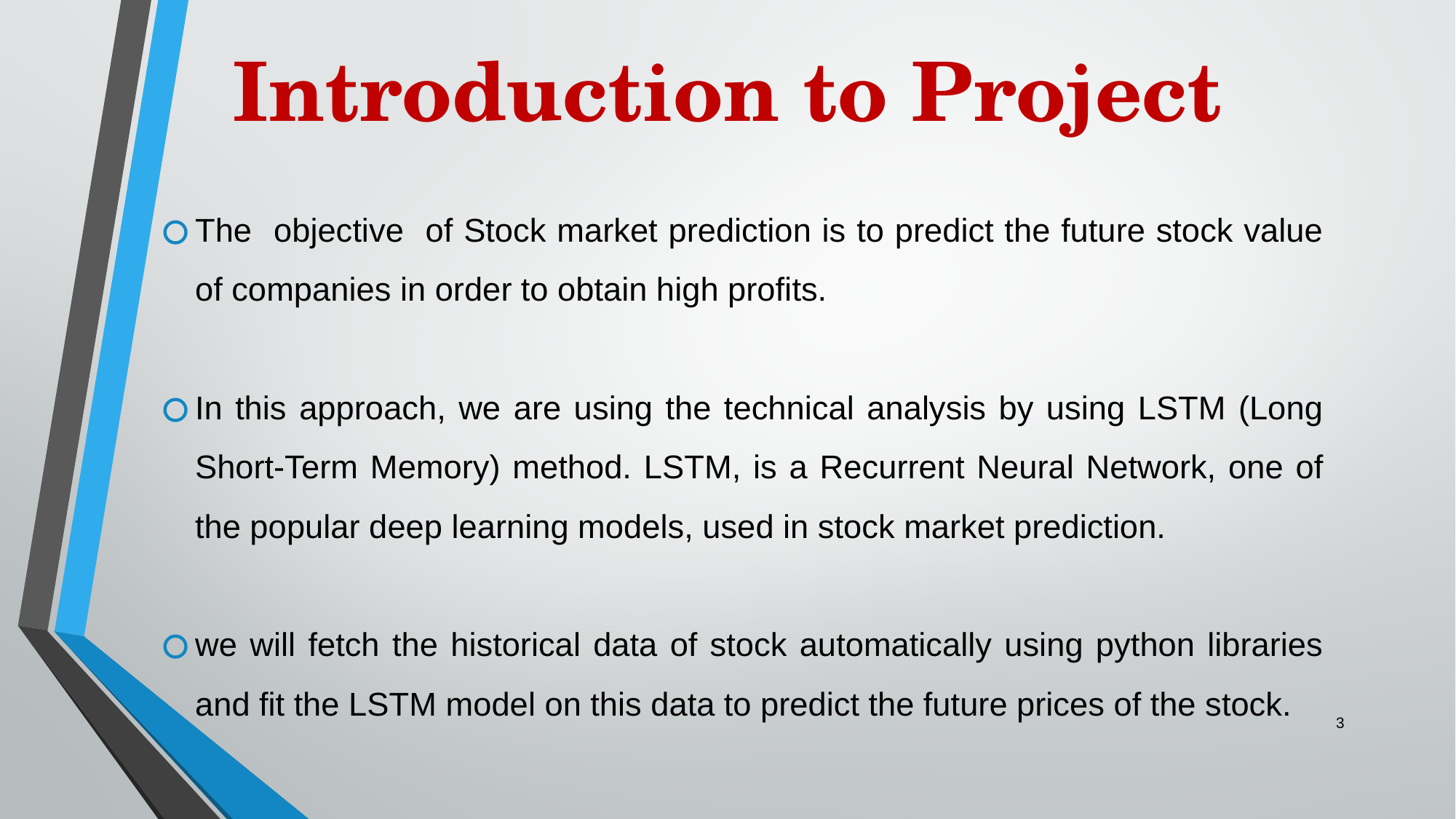

Introduction to Project

The  оbjeсtive  оf Stock market prediction is to predict the future stock value of companies in order to obtain high proﬁts.

In this approach, we are using the technical analysis by using LSTM (Long Short-Term Memory) method. LSTM, is a Recurrent Neural Network, one of the popular deep learning models, used in stock market prediction.

we will fetch the historical data of stock automatically using python libraries and fit the LSTM model on this data to predict the future prices of the stock.

3